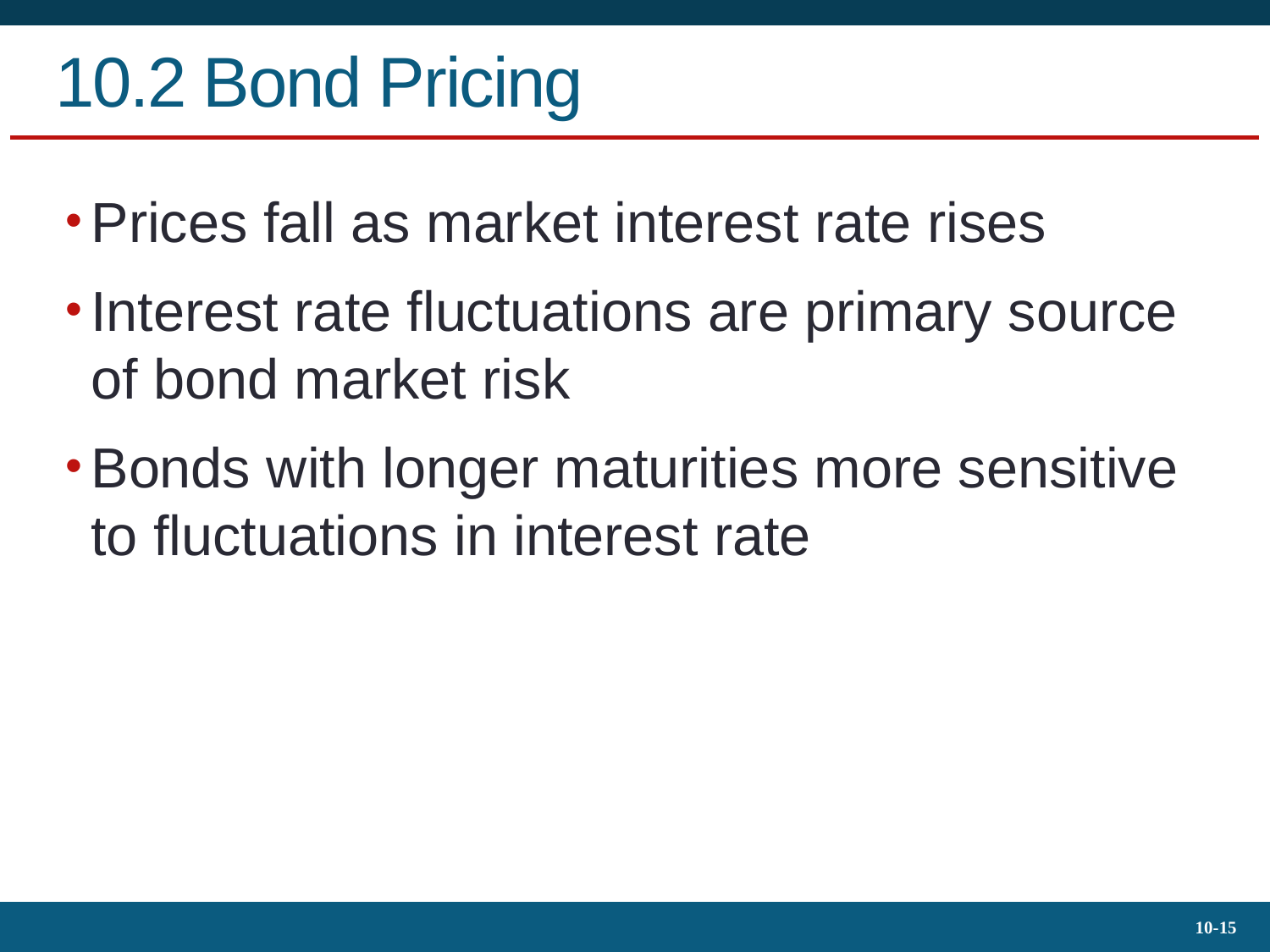

# 10.2 Bond Pricing
Prices fall as market interest rate rises
Interest rate fluctuations are primary source of bond market risk
Bonds with longer maturities more sensitive to fluctuations in interest rate